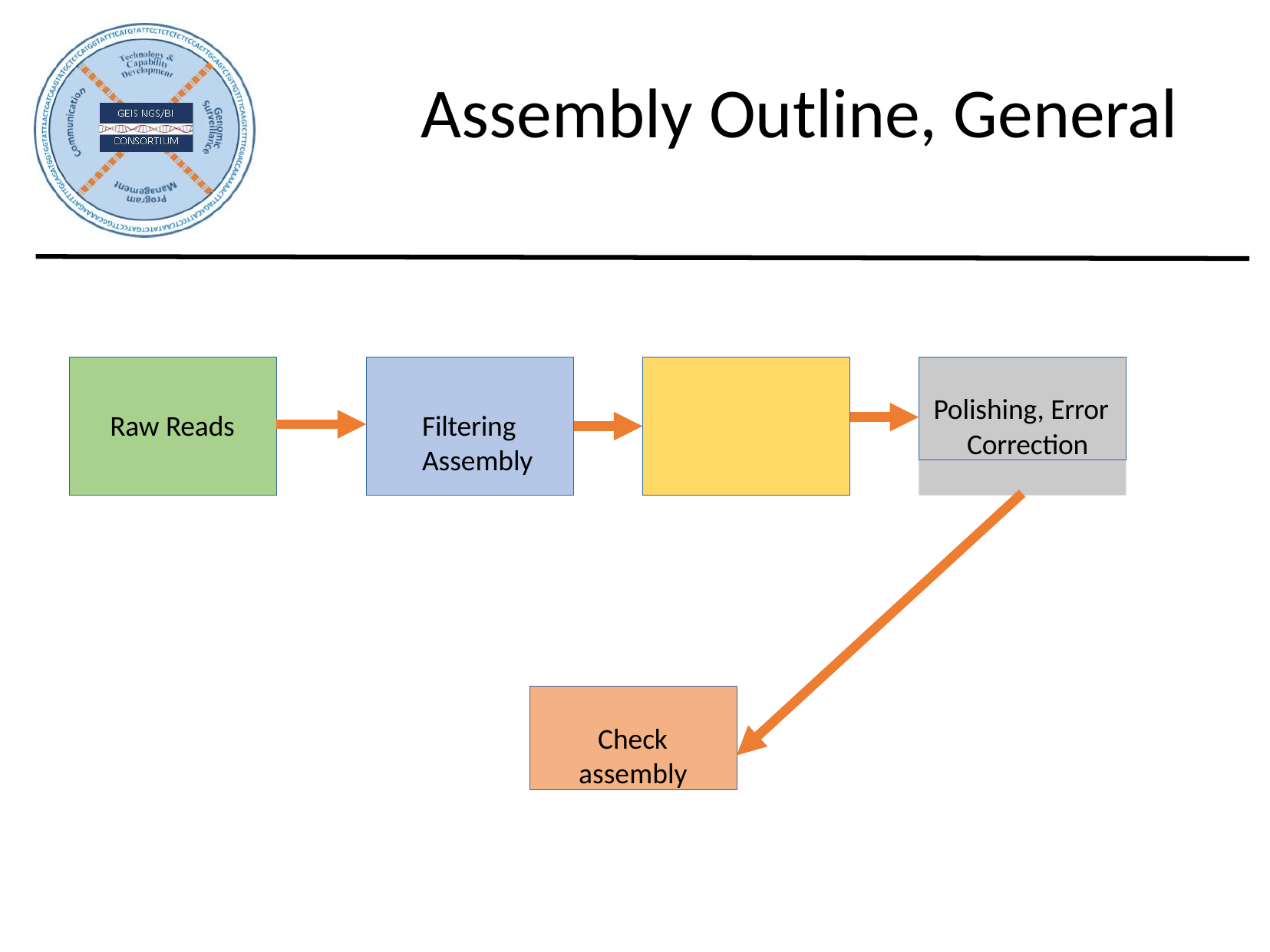

# Assembly Outline, General

Polishing, Error  Correction

Raw Reads
Filtering	Assembly

Check  assembly